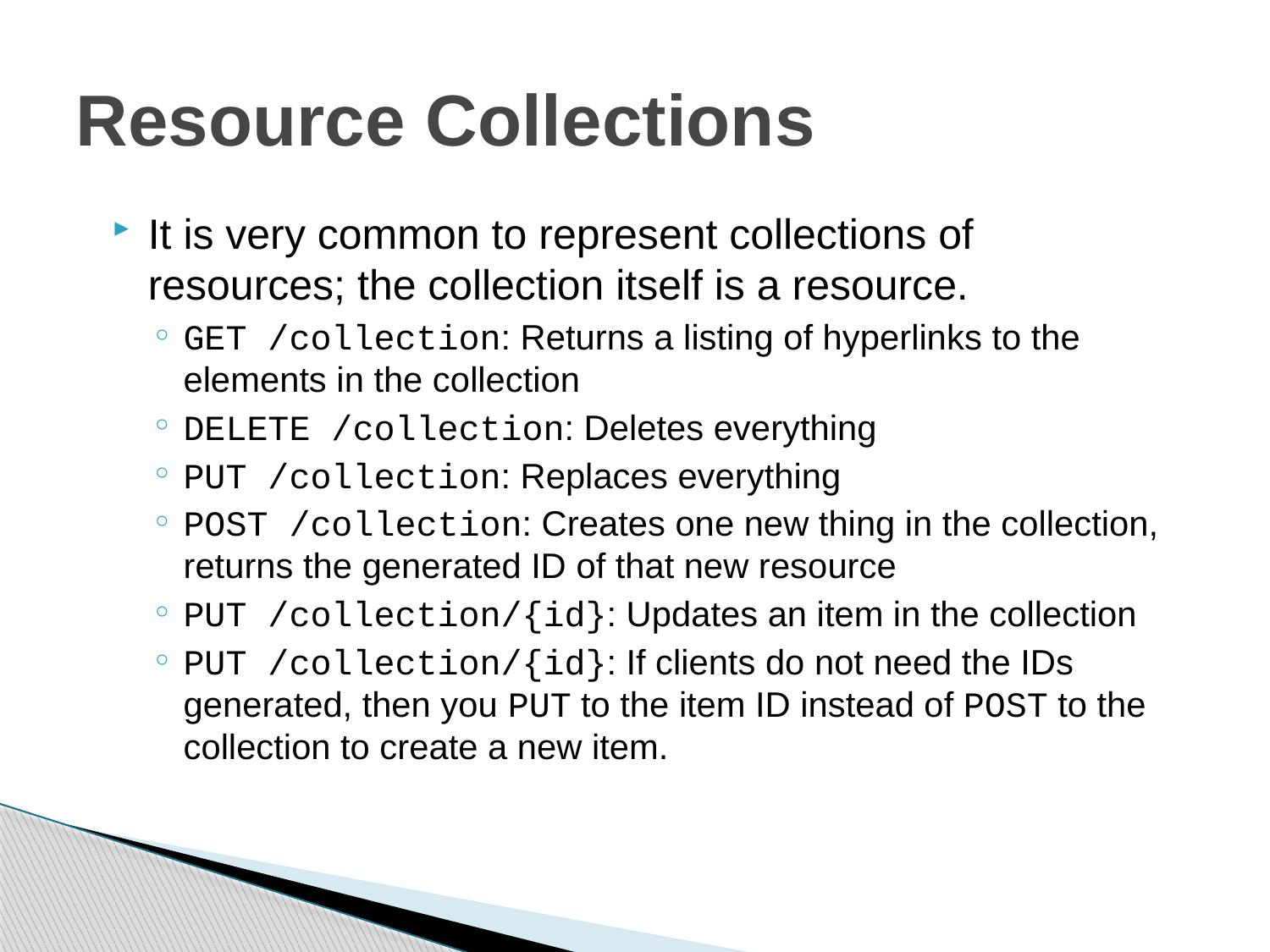

# Resource Collections
It is very common to represent collections of resources; the collection itself is a resource.
GET /collection: Returns a listing of hyperlinks to the elements in the collection
DELETE /collection: Deletes everything
PUT /collection: Replaces everything
POST /collection: Creates one new thing in the collection, returns the generated ID of that new resource
PUT /collection/{id}: Updates an item in the collection
PUT /collection/{id}: If clients do not need the IDs generated, then you PUT to the item ID instead of POST to the collection to create a new item.